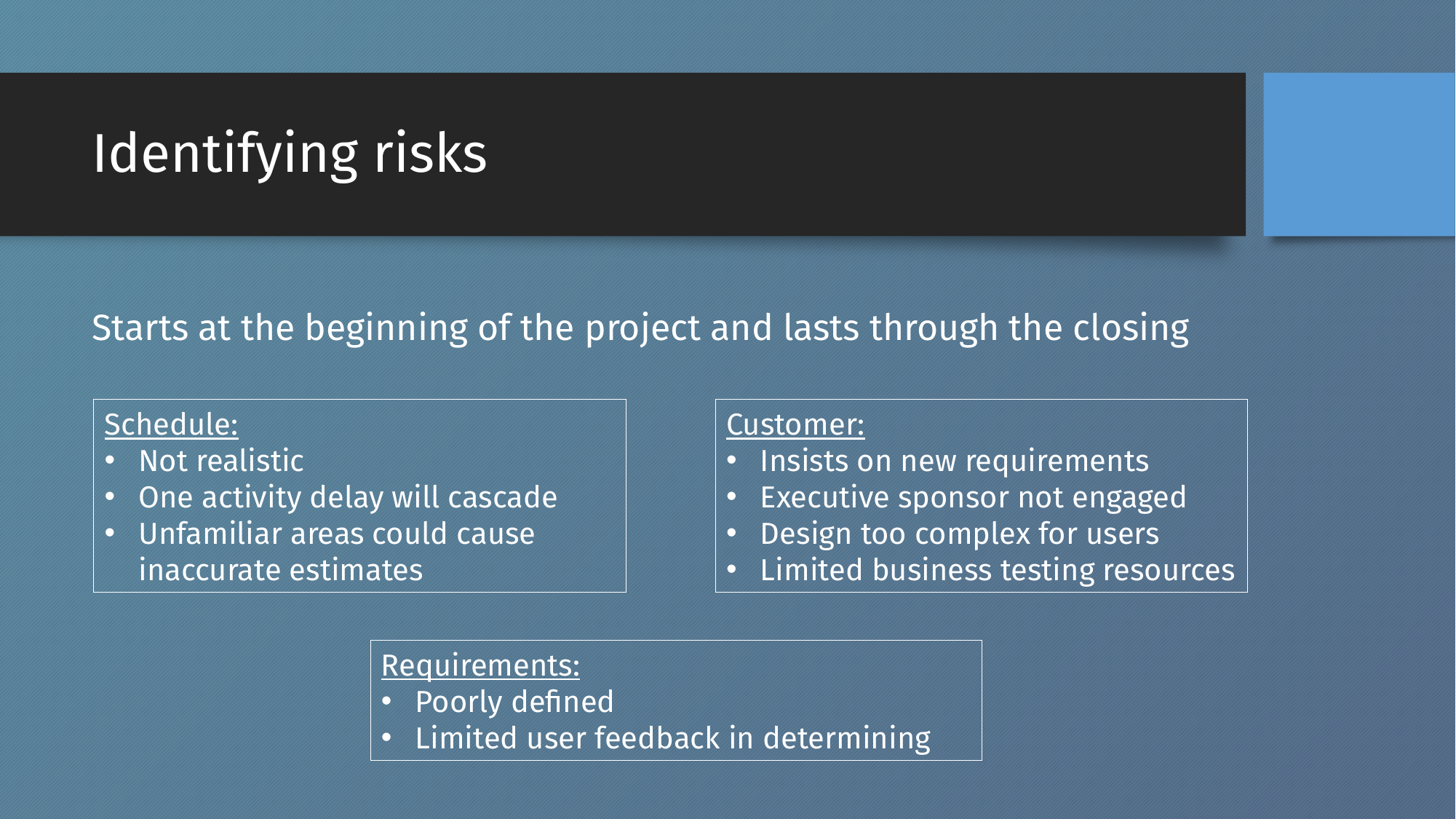

# Identifying risks

Starts at the beginning of the project and lasts through the closing

Schedule:
Not realistic
One activity delay will cascade
Unfamiliar areas could cause inaccurate estimates
Customer:
Insists on new requirements
Executive sponsor not engaged
Design too complex for users
Limited business testing resources
Requirements:
Poorly defined
Limited user feedback in determining